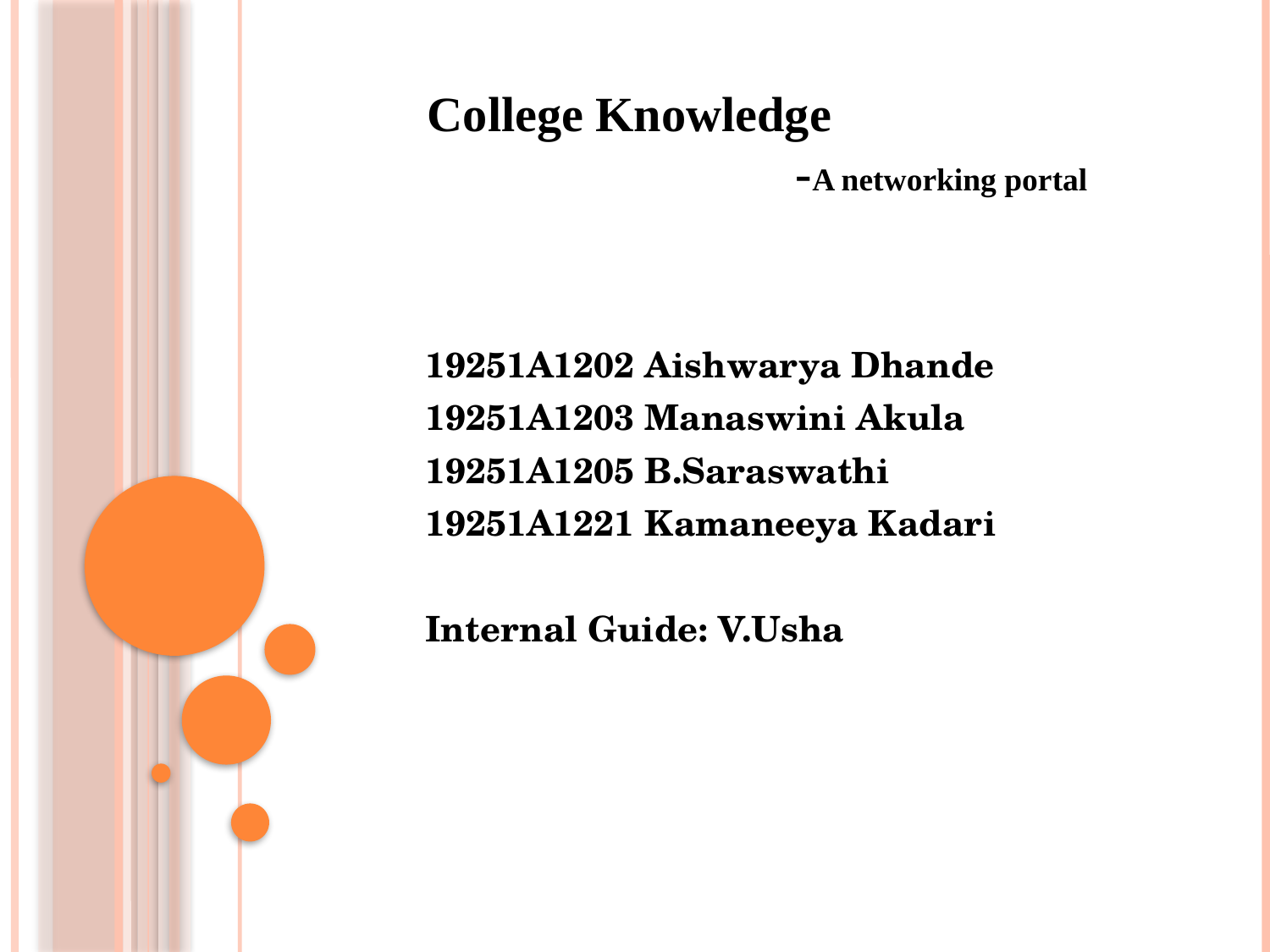

College Knowledge
                              -A networking portal
19251A1202 Aishwarya Dhande
19251A1203 Manaswini Akula
19251A1205 B.Saraswathi
19251A1221 Kamaneeya Kadari

Internal Guide: V.Usha